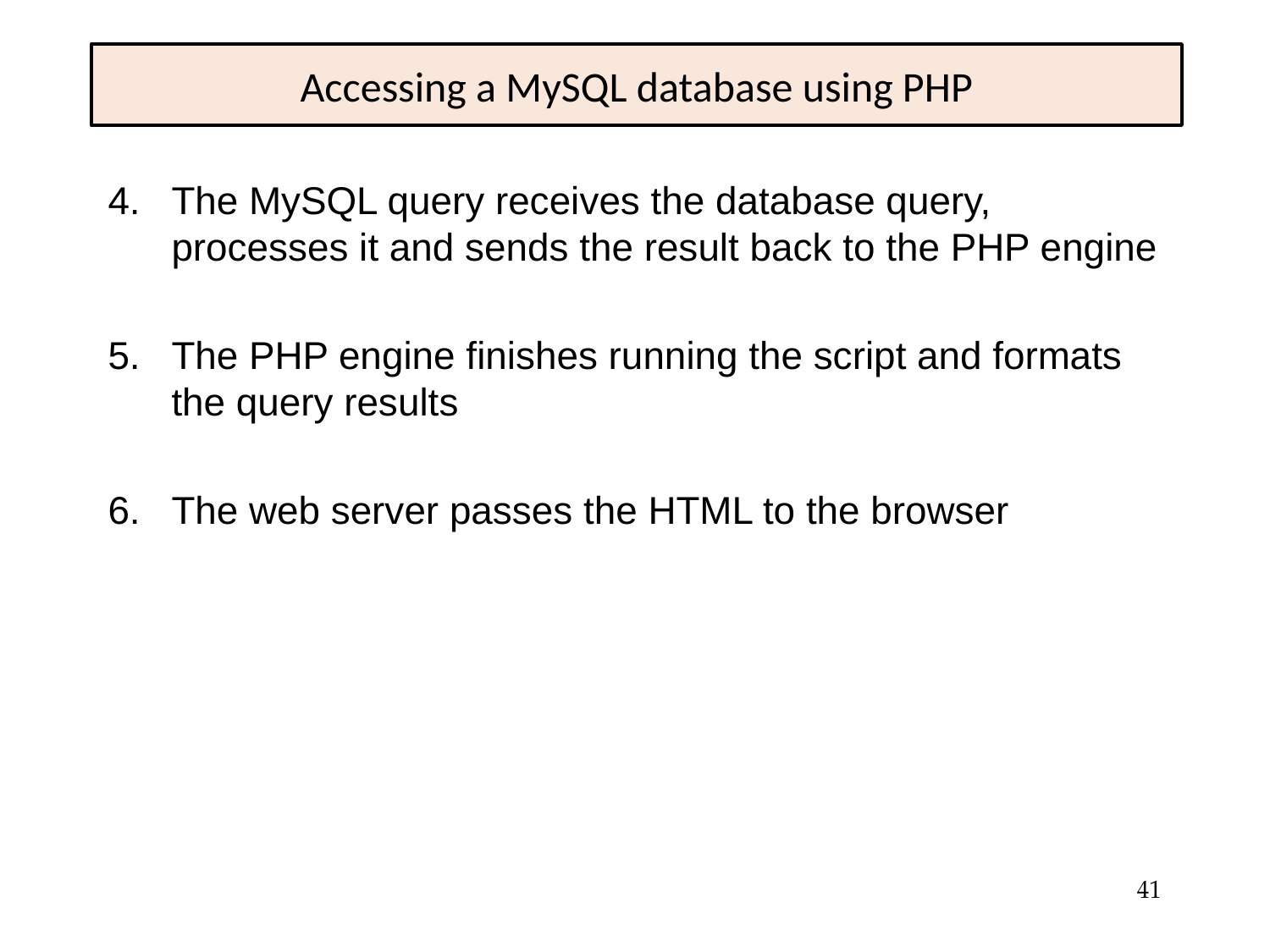

# Accessing a MySQL database using PHP
The MySQL query receives the database query, processes it and sends the result back to the PHP engine

The PHP engine finishes running the script and formats the query results

The web server passes the HTML to the browser
41